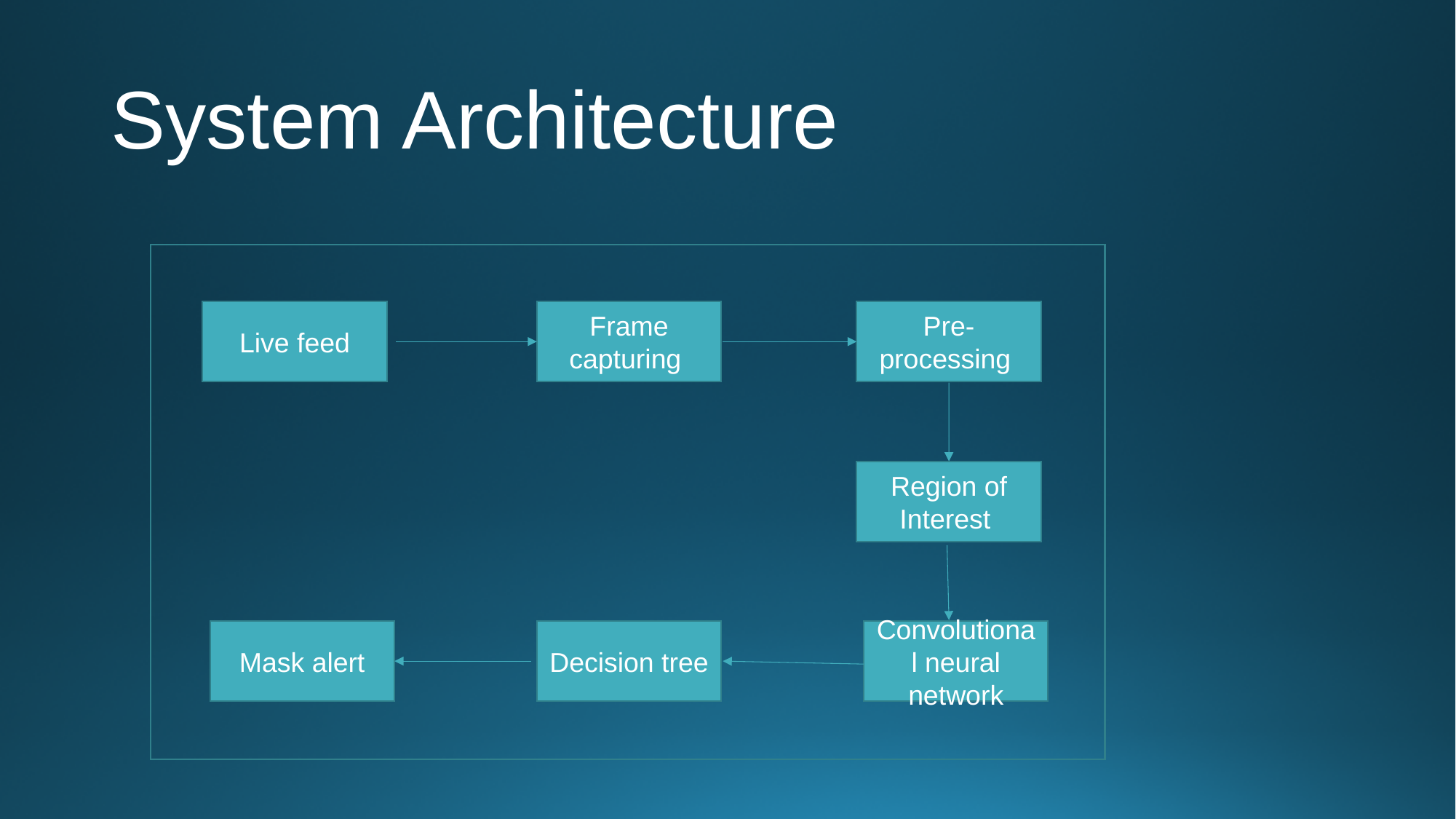

# System Architecture

Live feed
Frame capturing
Pre- processing
Region of Interest
Mask alert
Decision tree
Convolutional neural network